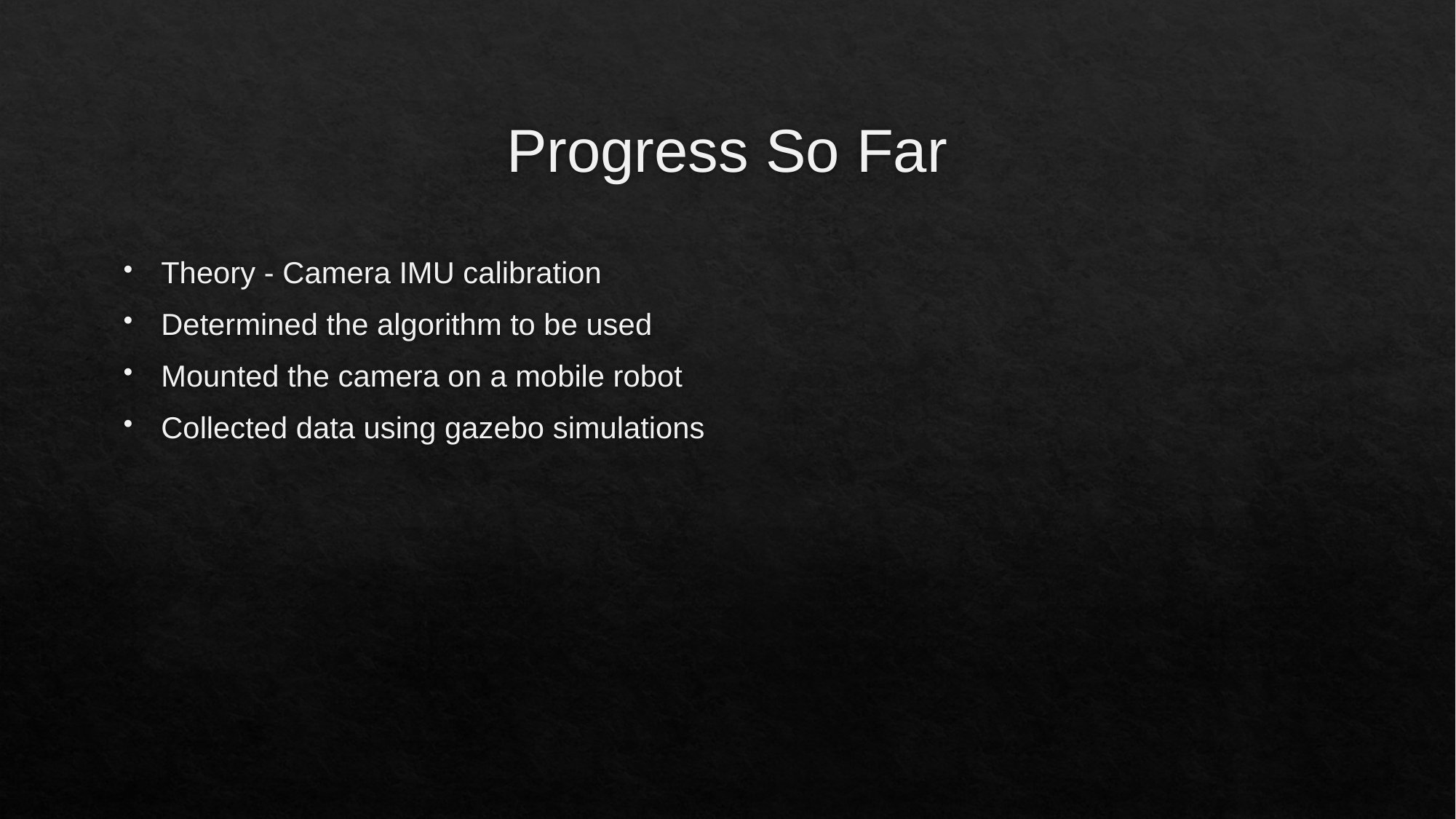

# Progress So Far
Theory - Camera IMU calibration
Determined the algorithm to be used
Mounted the camera on a mobile robot
Collected data using gazebo simulations